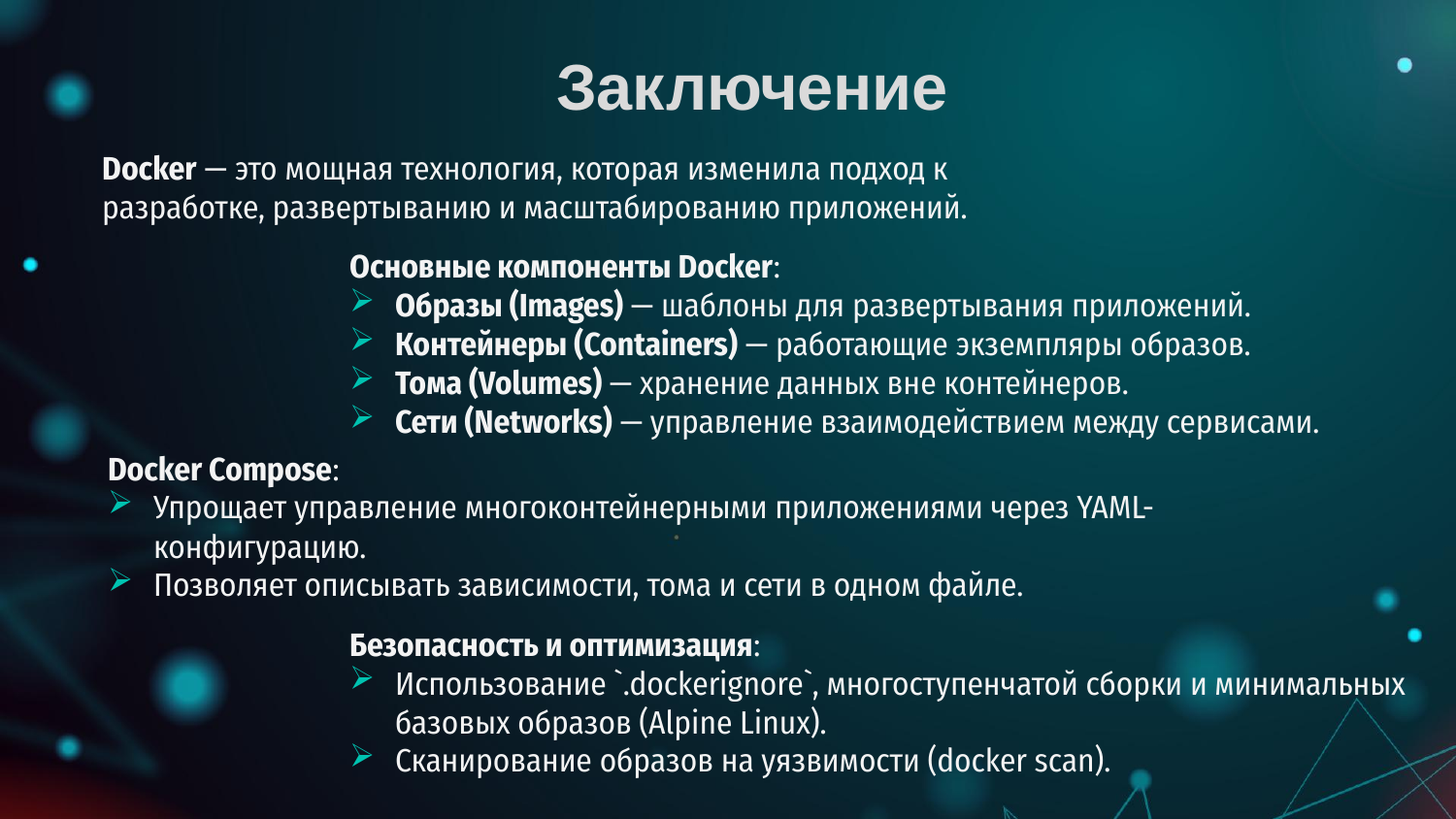

# Заключение
Docker — это мощная технология, которая изменила подход к разработке, развертыванию и масштабированию приложений.
Основные компоненты Docker:
Образы (Images) — шаблоны для развертывания приложений.
Контейнеры (Containers) — работающие экземпляры образов.
Тома (Volumes) — хранение данных вне контейнеров.
Сети (Networks) — управление взаимодействием между сервисами.
Docker Compose:
Упрощает управление многоконтейнерными приложениями через YAML-конфигурацию.
Позволяет описывать зависимости, тома и сети в одном файле.
Безопасность и оптимизация:
Использование `.dockerignore`, многоступенчатой сборки и минимальных базовых образов (Alpine Linux).
Сканирование образов на уязвимости (docker scan).